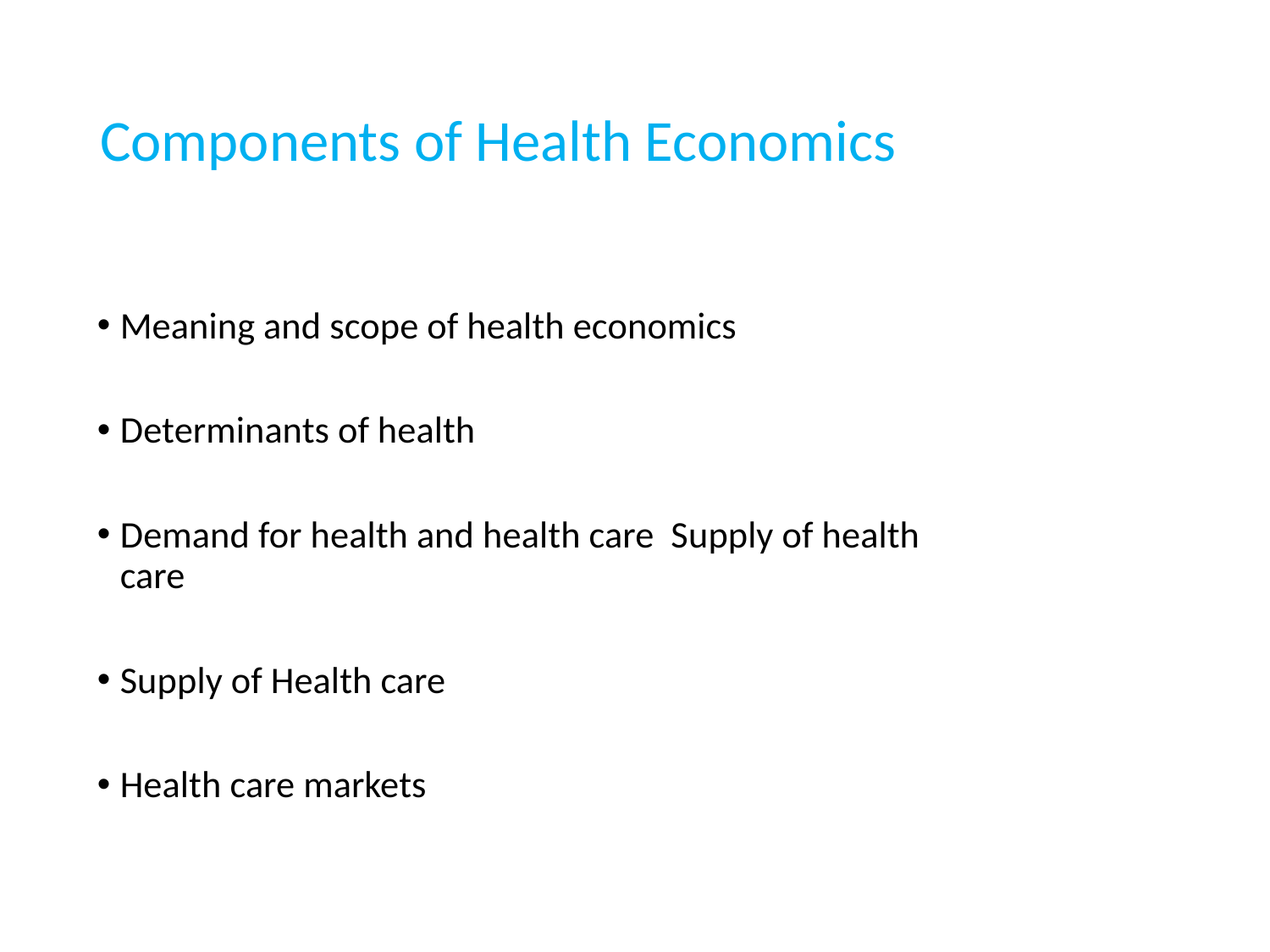

# Components of Health Economics
Meaning and scope of health economics

Determinants of health

Demand for health and health care  Supply of health care

Supply of Health care

Health care markets